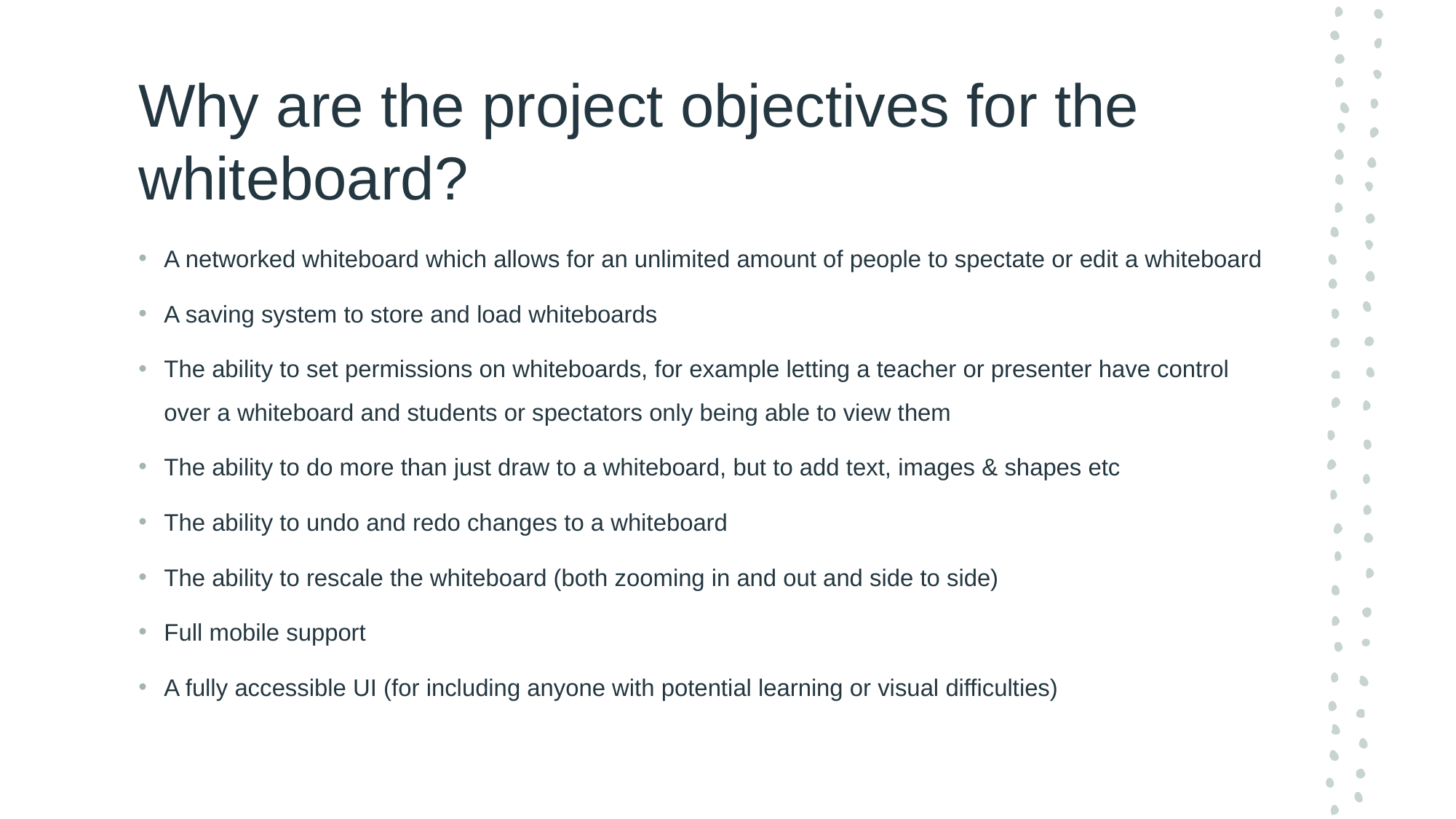

# Why are the project objectives for the whiteboard?
A networked whiteboard which allows for an unlimited amount of people to spectate or edit a whiteboard
A saving system to store and load whiteboards
The ability to set permissions on whiteboards, for example letting a teacher or presenter have control over a whiteboard and students or spectators only being able to view them
The ability to do more than just draw to a whiteboard, but to add text, images & shapes etc
The ability to undo and redo changes to a whiteboard
The ability to rescale the whiteboard (both zooming in and out and side to side)
Full mobile support
A fully accessible UI (for including anyone with potential learning or visual difficulties)